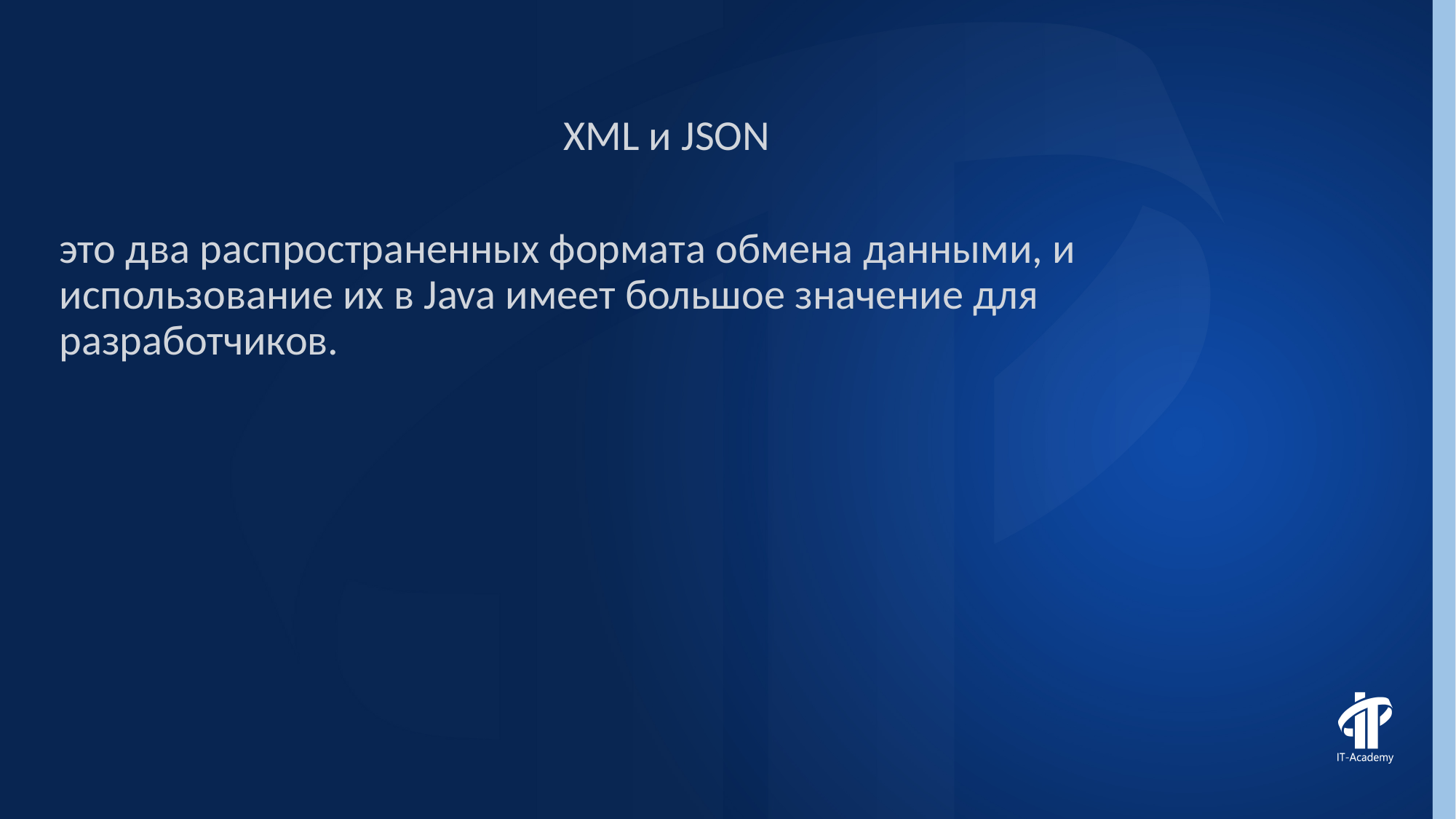

XML и JSON

это два распространенных формата обмена данными, и использование их в Java имеет большое значение для разработчиков.